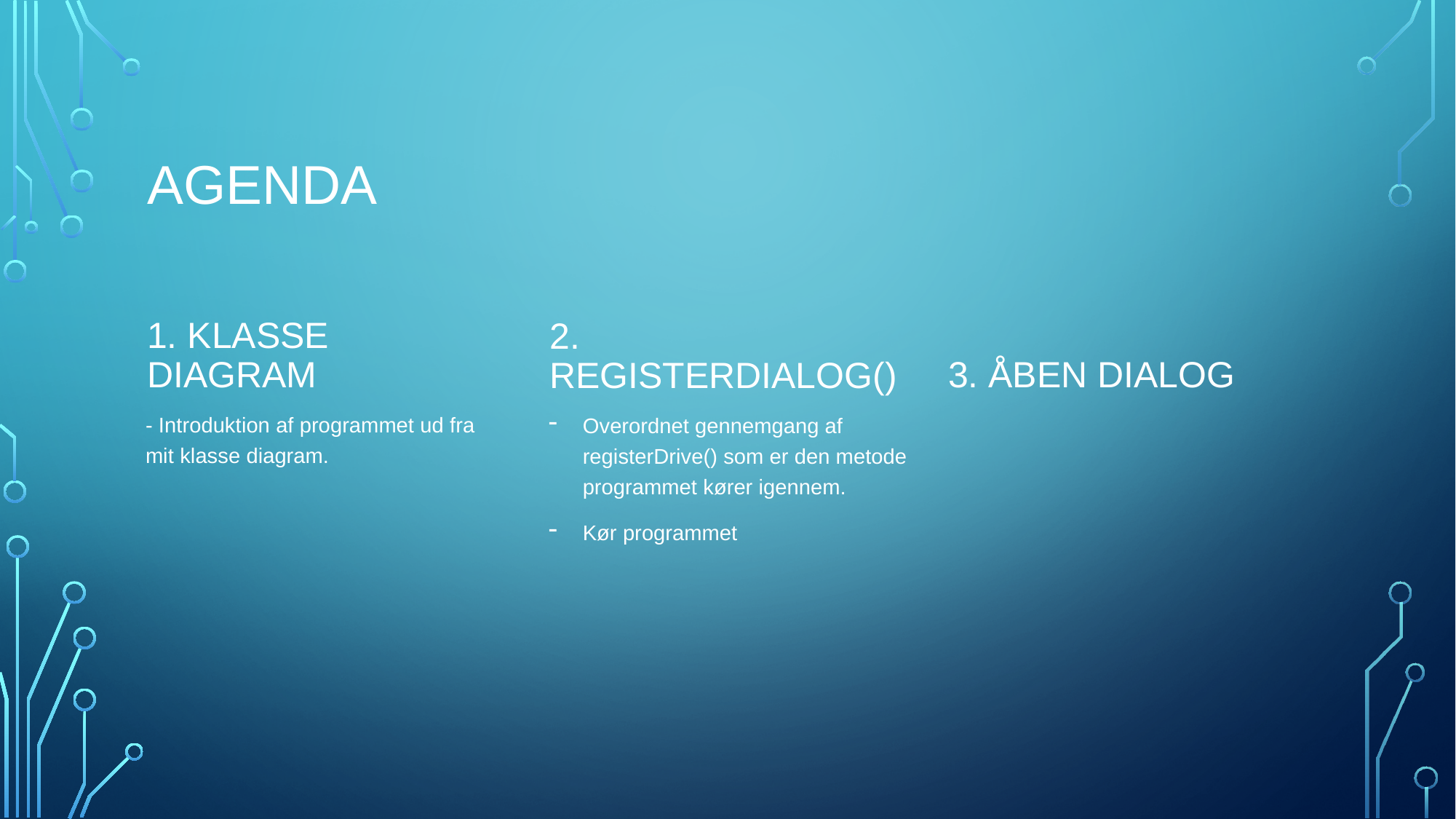

# agenda
1. Klasse diagram
3. Åben dialog
2. registerdialog()
- Introduktion af programmet ud fra mit klasse diagram.
Overordnet gennemgang af registerDrive() som er den metode programmet kører igennem.
Kør programmet